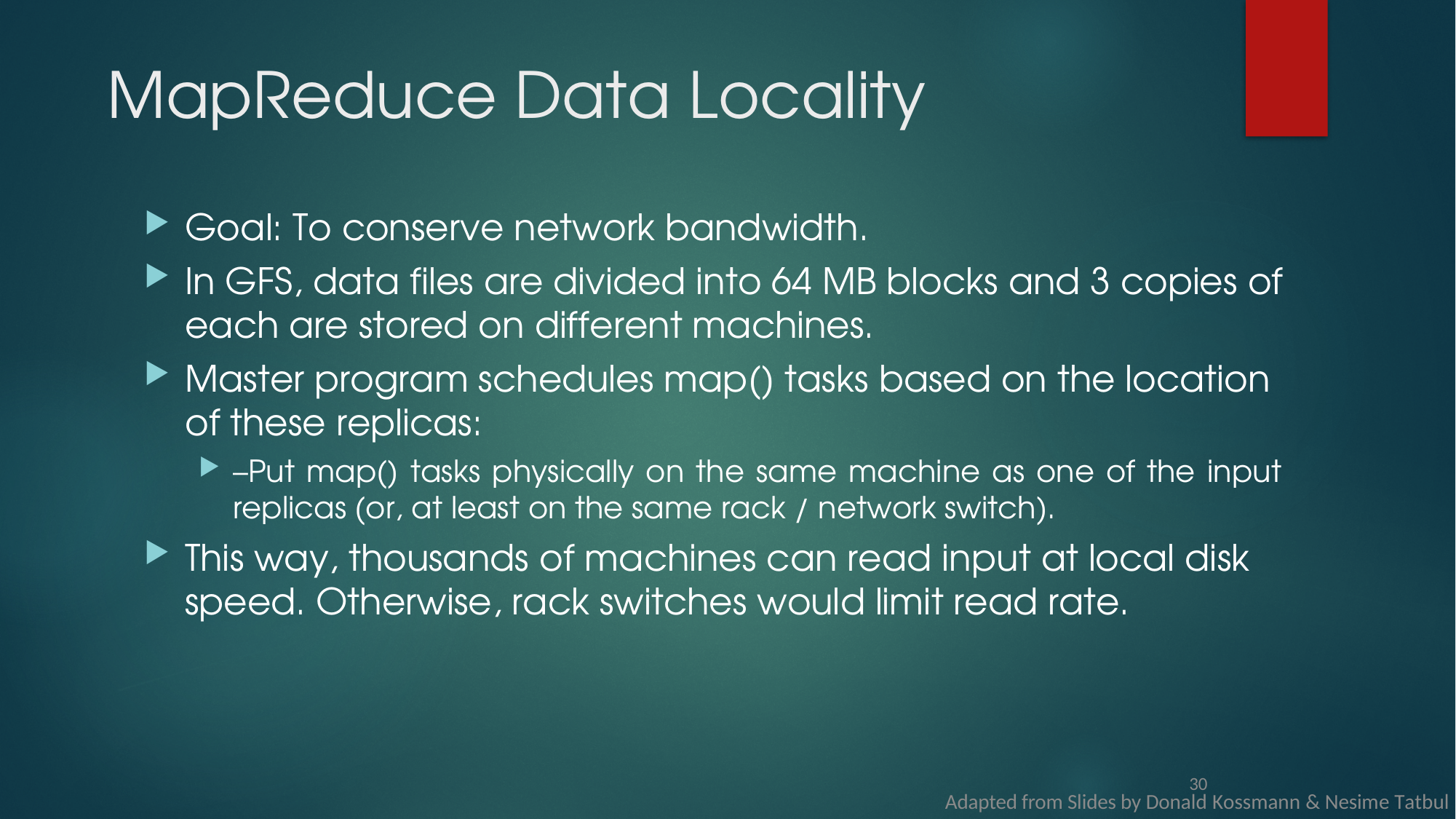

# MapReduce Data Locality
Goal: To conserve network bandwidth.
In GFS, data files are divided into 64 MB blocks and 3 copies of each are stored on different machines.
Master program schedules map() tasks based on the location of these replicas:
–Put map() tasks physically on the same machine as one of the input replicas (or, at least on the same rack / network switch).
This way, thousands of machines can read input at local disk speed. Otherwise, rack switches would limit read rate.

30
Adapted from Slides by Donald Kossmann & Nesime Tatbul